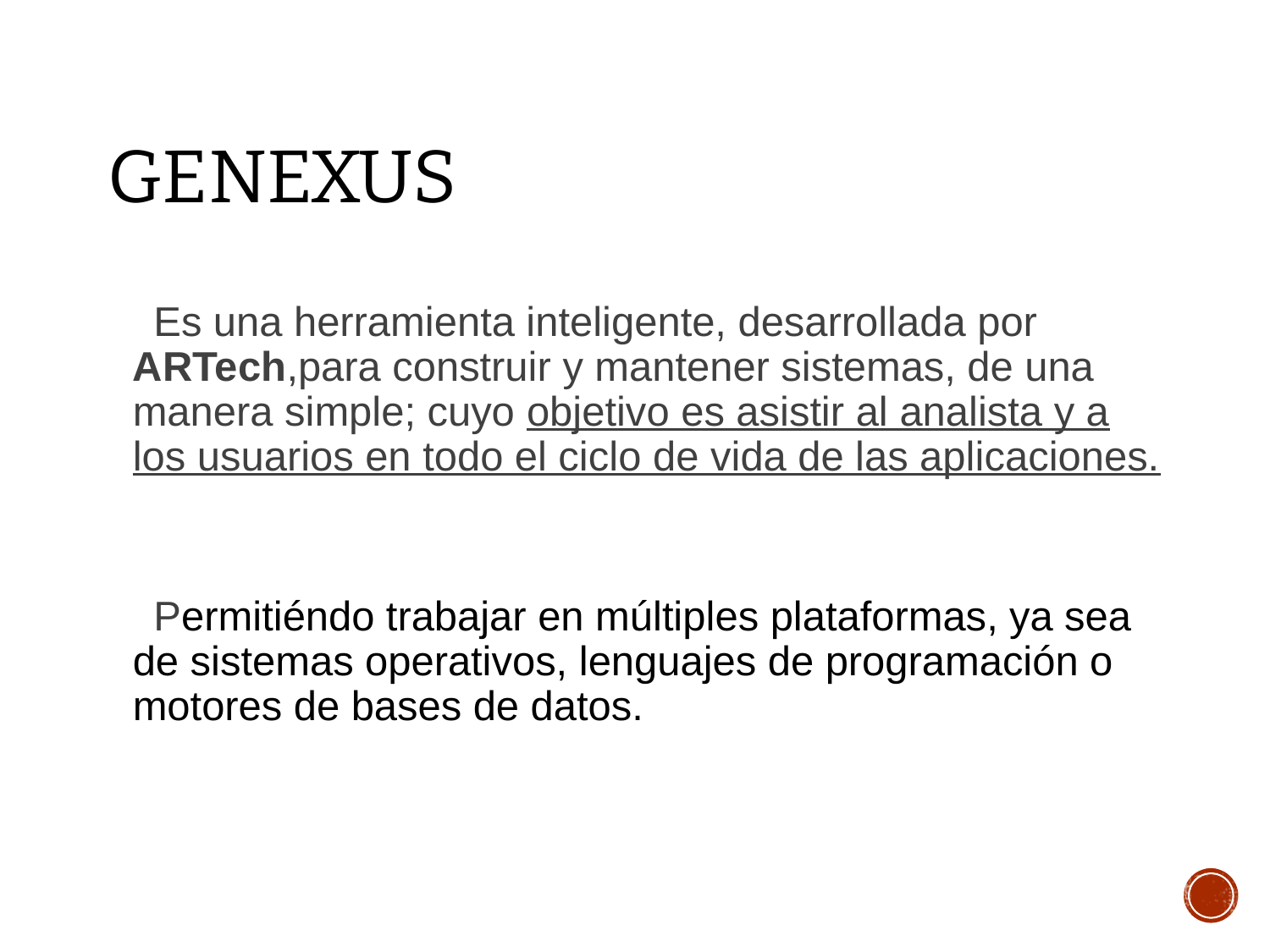

# GENEXUS
    Es una herramienta inteligente, desarrollada por ARTech,para construir y mantener sistemas, de una manera simple; cuyo objetivo es asistir al analista y a los usuarios en todo el ciclo de vida de las aplicaciones.
    Permitiéndo trabajar en múltiples plataformas, ya sea de sistemas operativos, lenguajes de programación o motores de bases de datos.